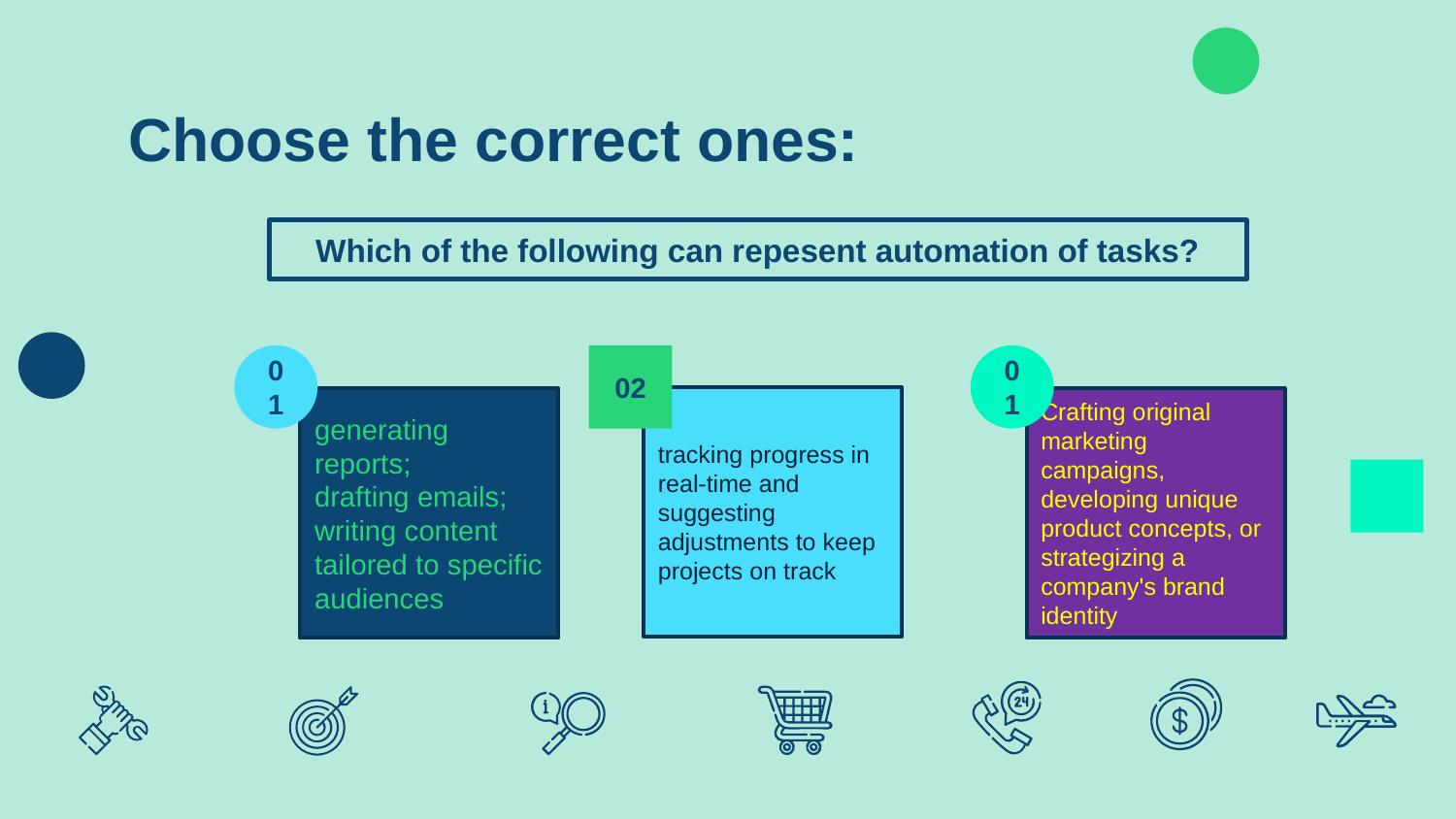

# Choose the correct ones:
Which of the following can repesent automation of tasks?
01
02
01
tracking progress in real-time and suggesting adjustments to keep projects on track
generating reports;
drafting emails;
writing content tailored to specific audiences
Crafting original marketing campaigns, developing unique product concepts, or strategizing a company's brand identity